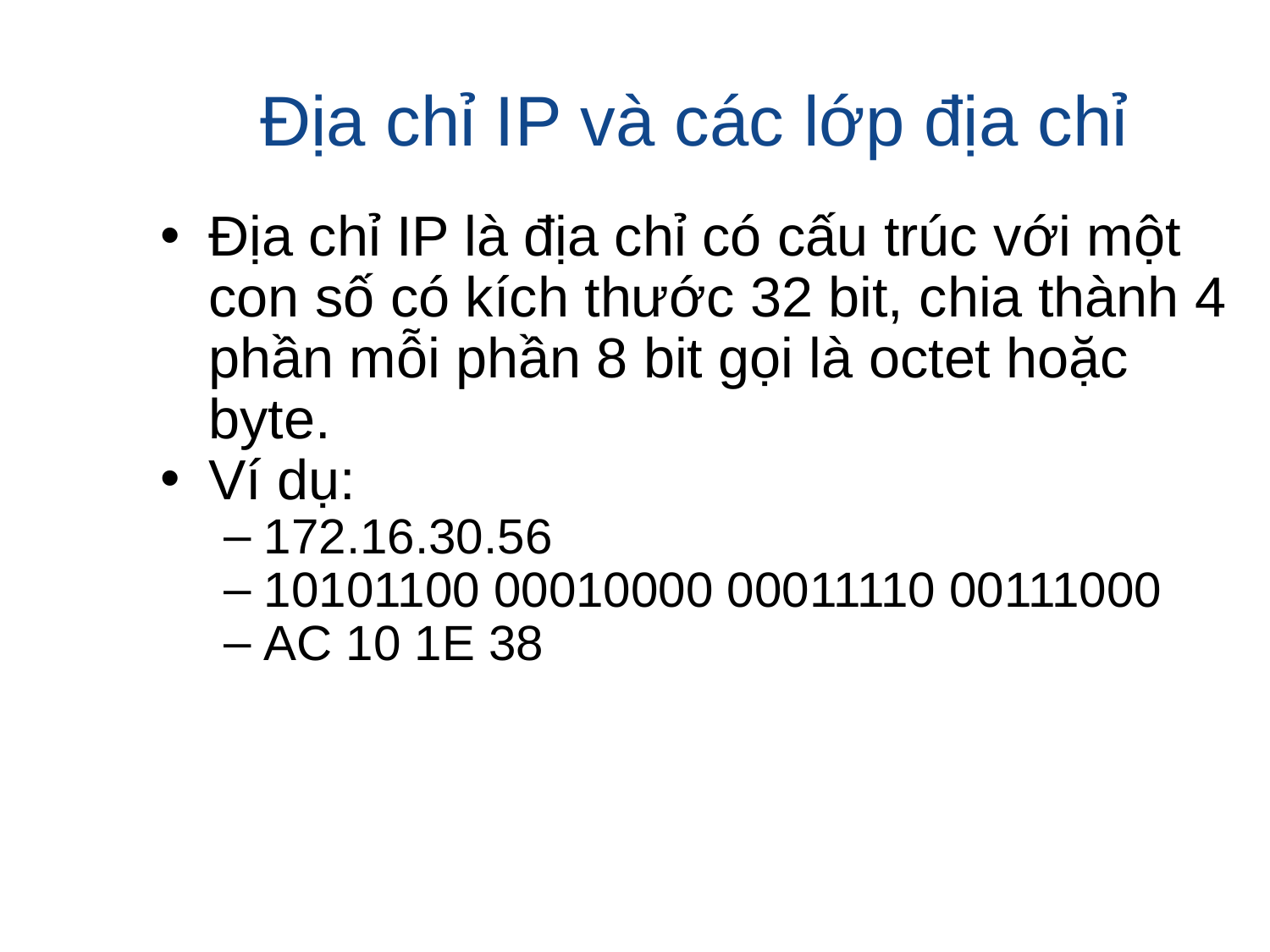

# Địa chỉ IP và các lớp địa chỉ
Địa chỉ IP là địa chỉ có cấu trúc với một con số có kích thước 32 bit, chia thành 4 phần mỗi phần 8 bit gọi là octet hoặc byte.
Ví dụ:
172.16.30.56
10101100 00010000 00011110 00111000
AC 10 1E 38
28